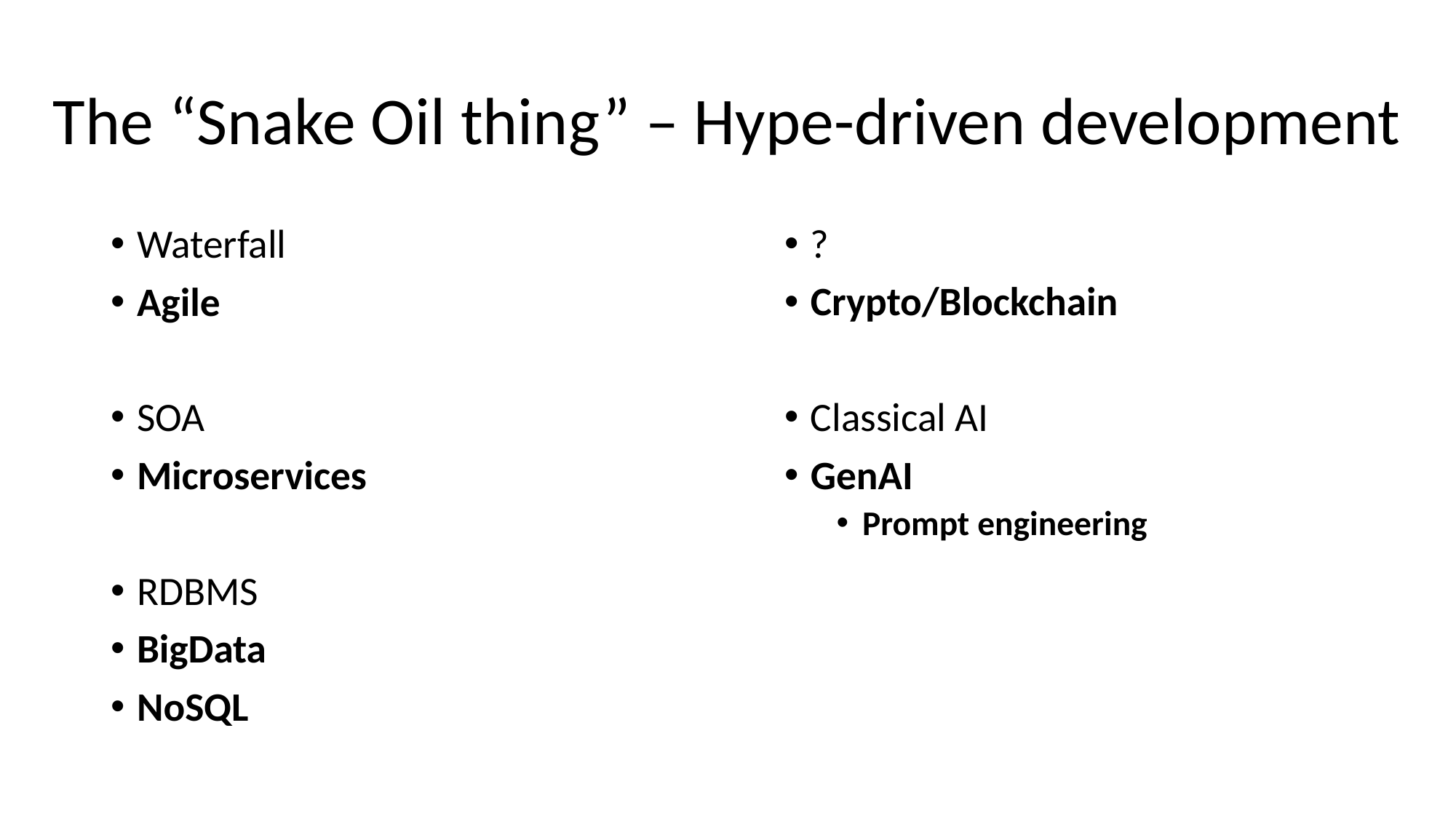

# The “Snake Oil thing” – Hype-driven development
Waterfall
Agile

SOA
Microservices

RDBMS
BigData
NoSQL

?
Crypto/Blockchain

Classical AI
GenAI
Prompt engineering